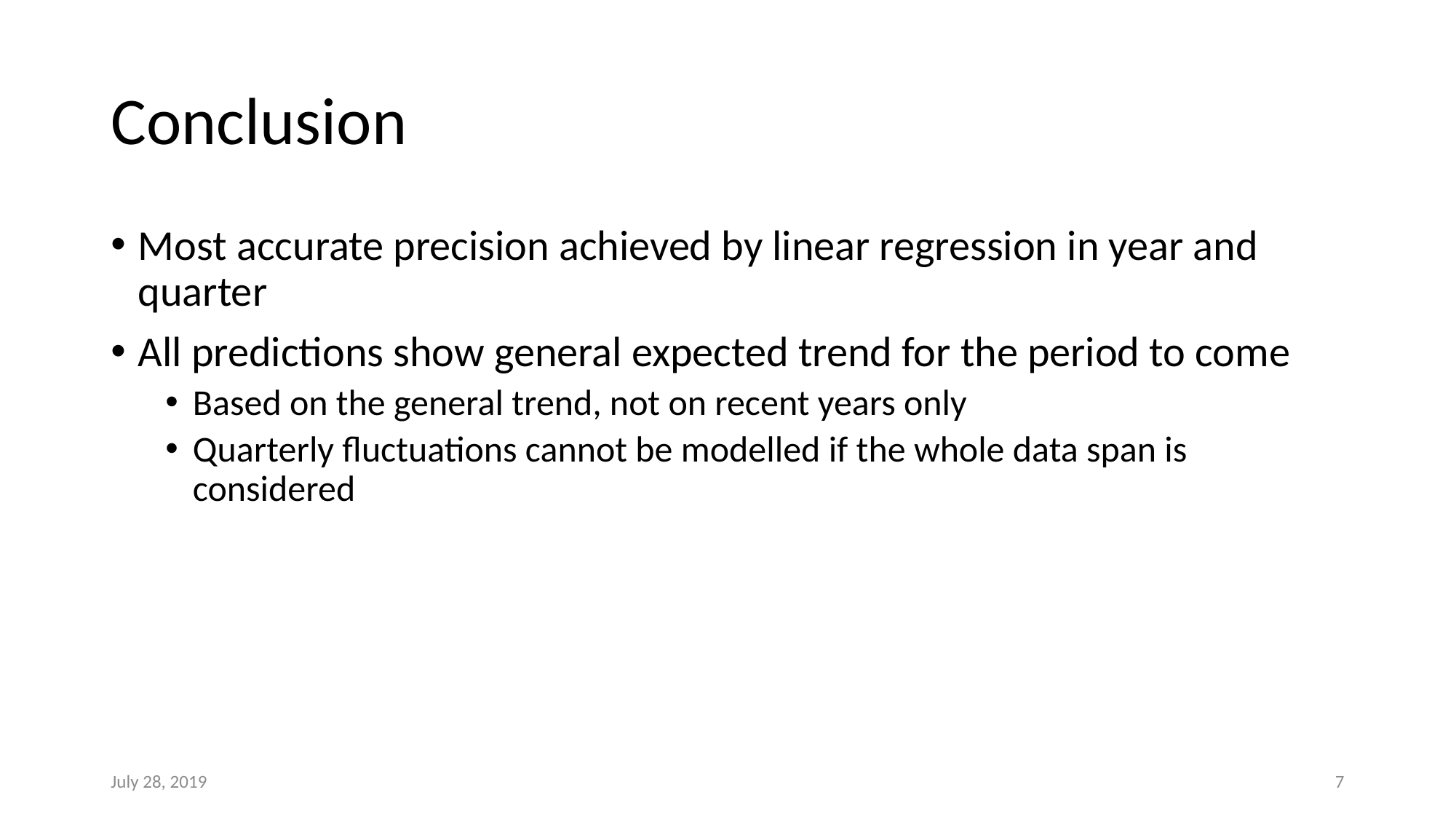

# Conclusion
Most accurate precision achieved by linear regression in year and quarter
All predictions show general expected trend for the period to come
Based on the general trend, not on recent years only
Quarterly fluctuations cannot be modelled if the whole data span is considered
July 28, 2019
7